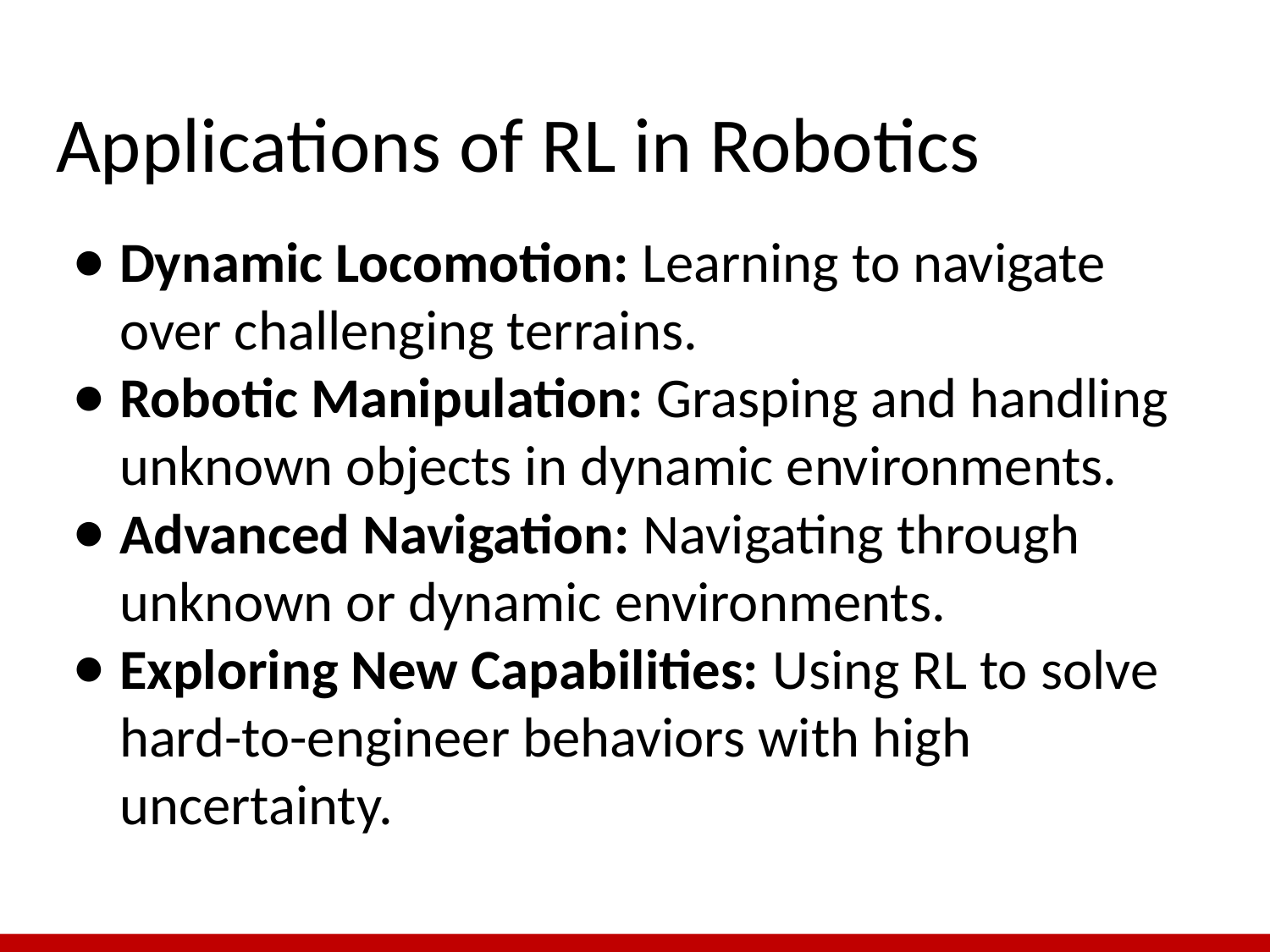

# Applications of RL in Robotics
Dynamic Locomotion: Learning to navigate over challenging terrains.
Robotic Manipulation: Grasping and handling unknown objects in dynamic environments.
Advanced Navigation: Navigating through unknown or dynamic environments.
Exploring New Capabilities: Using RL to solve hard-to-engineer behaviors with high uncertainty​​.